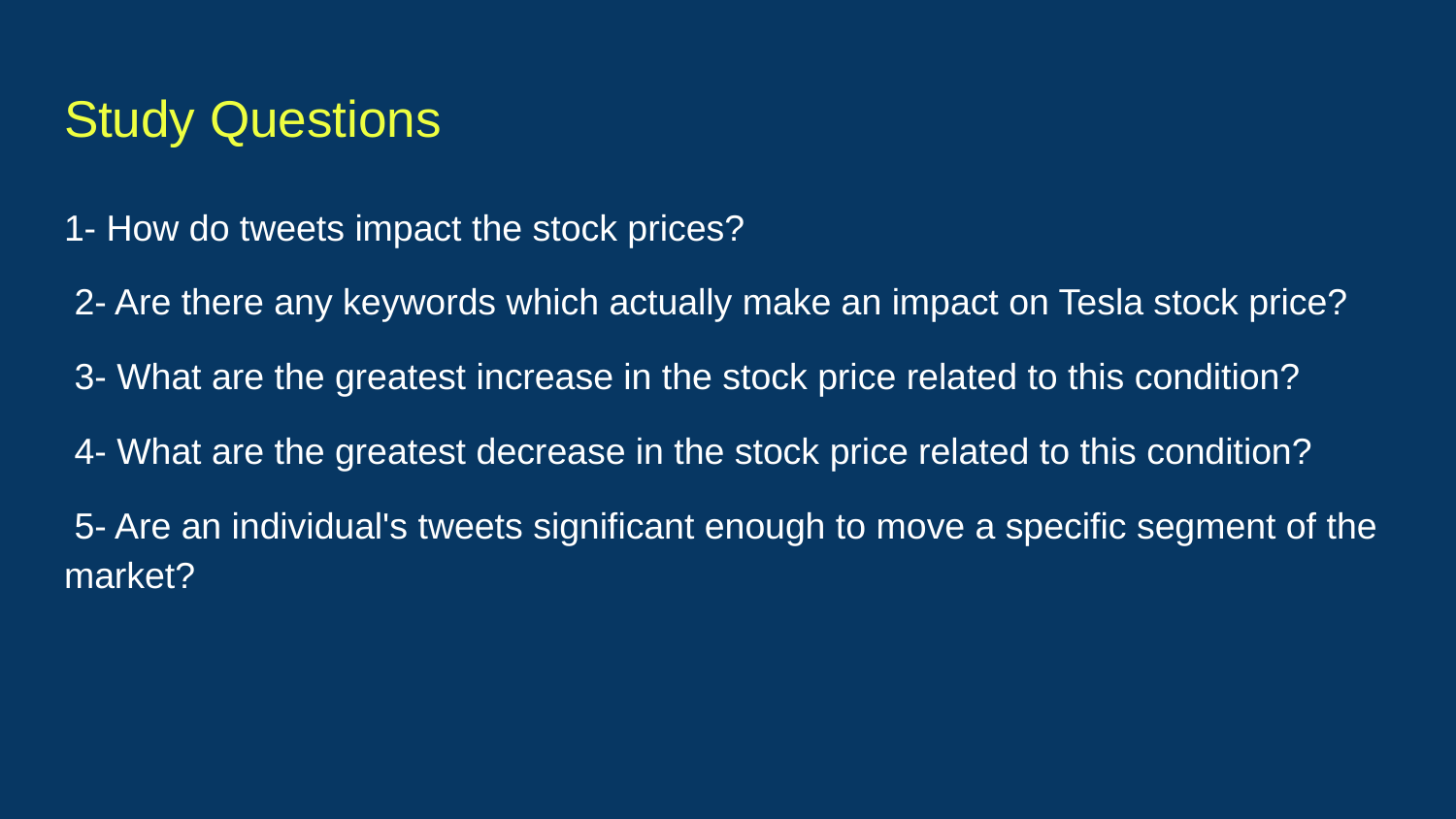

# Study Questions
1- How do tweets impact the stock prices?
 2- Are there any keywords which actually make an impact on Tesla stock price?
 3- What are the greatest increase in the stock price related to this condition?
 4- What are the greatest decrease in the stock price related to this condition?
 5- Are an individual's tweets significant enough to move a specific segment of the market?